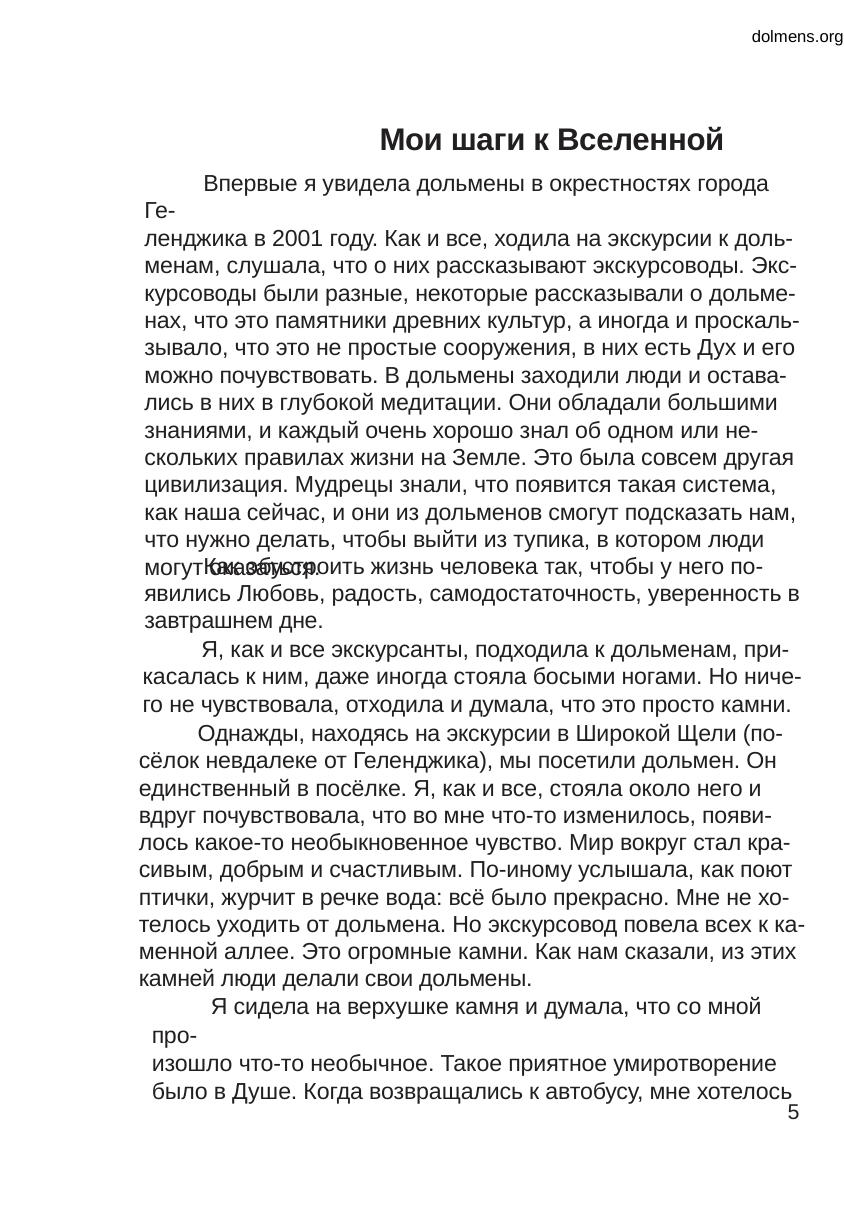

dolmens.org

Мои шаги к Вселенной

Впервые я увидела дольмены в окрестностях города Ге-
ленджика в 2001 году. Как и все, ходила на экскурсии к доль-
менам, слушала, что о них рассказывают экскурсоводы. Экс-
курсоводы были разные, некоторые рассказывали о дольме-
нах, что это памятники древних культур, а иногда и проскаль-
зывало, что это не простые сооружения, в них есть Дух и его
можно почувствовать. В дольмены заходили люди и остава-
лись в них в глубокой медитации. Они обладали большими
знаниями, и каждый очень хорошо знал об одном или не-
скольких правилах жизни на Земле. Это была совсем другая
цивилизация. Мудрецы знали, что появится такая система,
как наша сейчас, и они из дольменов смогут подсказать нам,
что нужно делать, чтобы выйти из тупика, в котором люди
могут оказаться.

Как обустроить жизнь человека так, чтобы у него по-
явились Любовь, радость, самодостаточность, уверенность в
завтрашнем дне.

Я, как и все экскурсанты, подходила к дольменам, при-
касалась к ним, даже иногда стояла босыми ногами. Но ниче-
го не чувствовала, отходила и думала, что это просто камни.

Однажды, находясь на экскурсии в Широкой Щели (по-
сёлок невдалеке от Геленджика), мы посетили дольмен. Он
единственный в посёлке. Я, как и все, стояла около него и
вдруг почувствовала, что во мне что-то изменилось, появи-
лось какое-то необыкновенное чувство. Мир вокруг стал кра-
сивым, добрым и счастливым. По-иному услышала, как поют
птички, журчит в речке вода: всё было прекрасно. Мне не хо-
телось уходить от дольмена. Но экскурсовод повела всех к ка-
менной аллее. Это огромные камни. Как нам сказали, из этих
камней люди делали свои дольмены.

Я сидела на верхушке камня и думала, что со мной про-
изошло что-то необычное. Такое приятное умиротворение
было в Душе. Когда возвращались к автобусу, мне хотелось

5